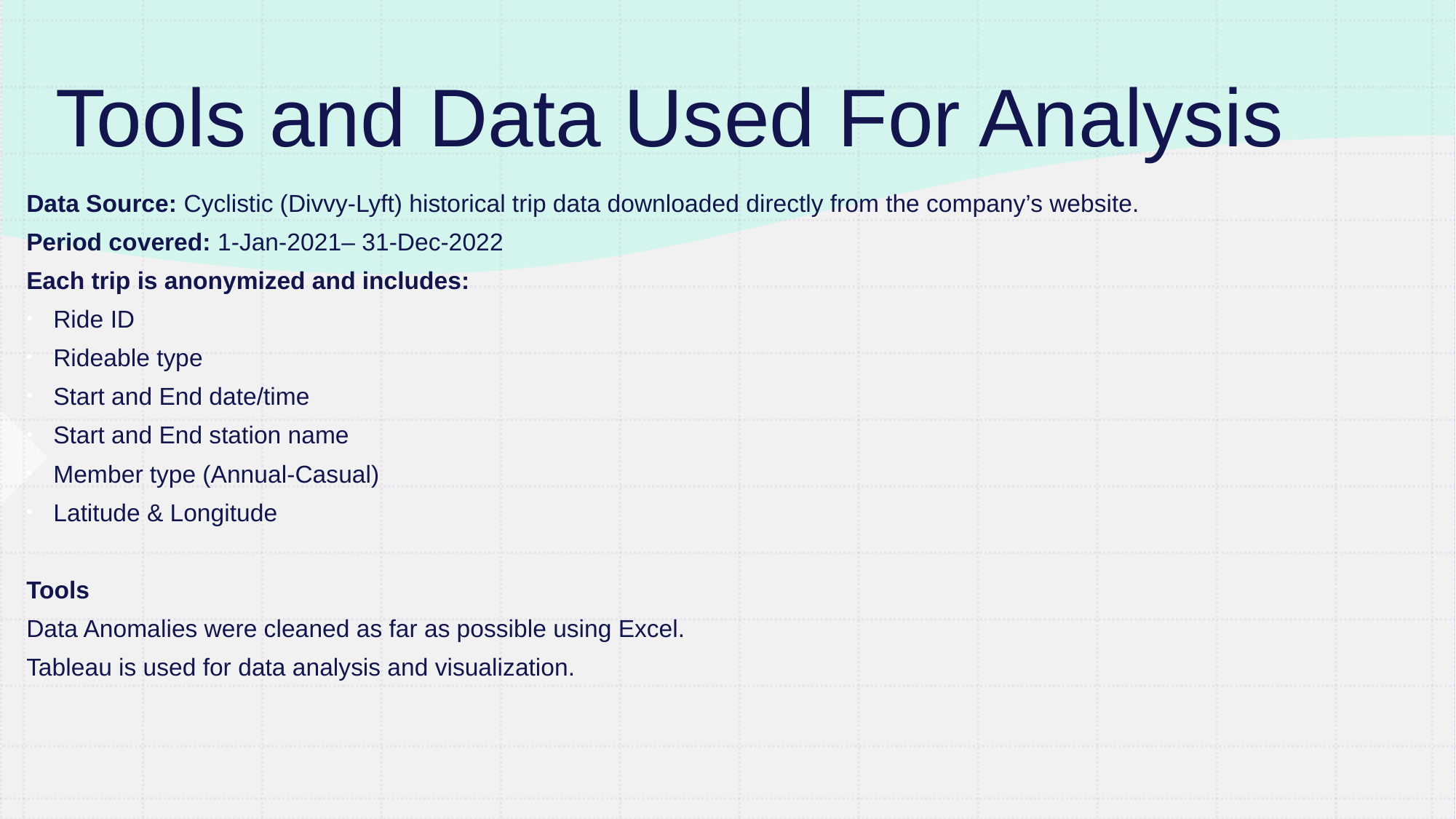

# Tools and Data Used For Analysis
Data Source: Cyclistic (Divvy-Lyft) historical trip data downloaded directly from the company’s website.
Period covered: 1-Jan-2021– 31-Dec-2022
Each trip is anonymized and includes:
Ride ID
Rideable type
Start and End date/time
Start and End station name
Member type (Annual-Casual)
Latitude & Longitude

Tools
Data Anomalies were cleaned as far as possible using Excel.
Tableau is used for data analysis and visualization.